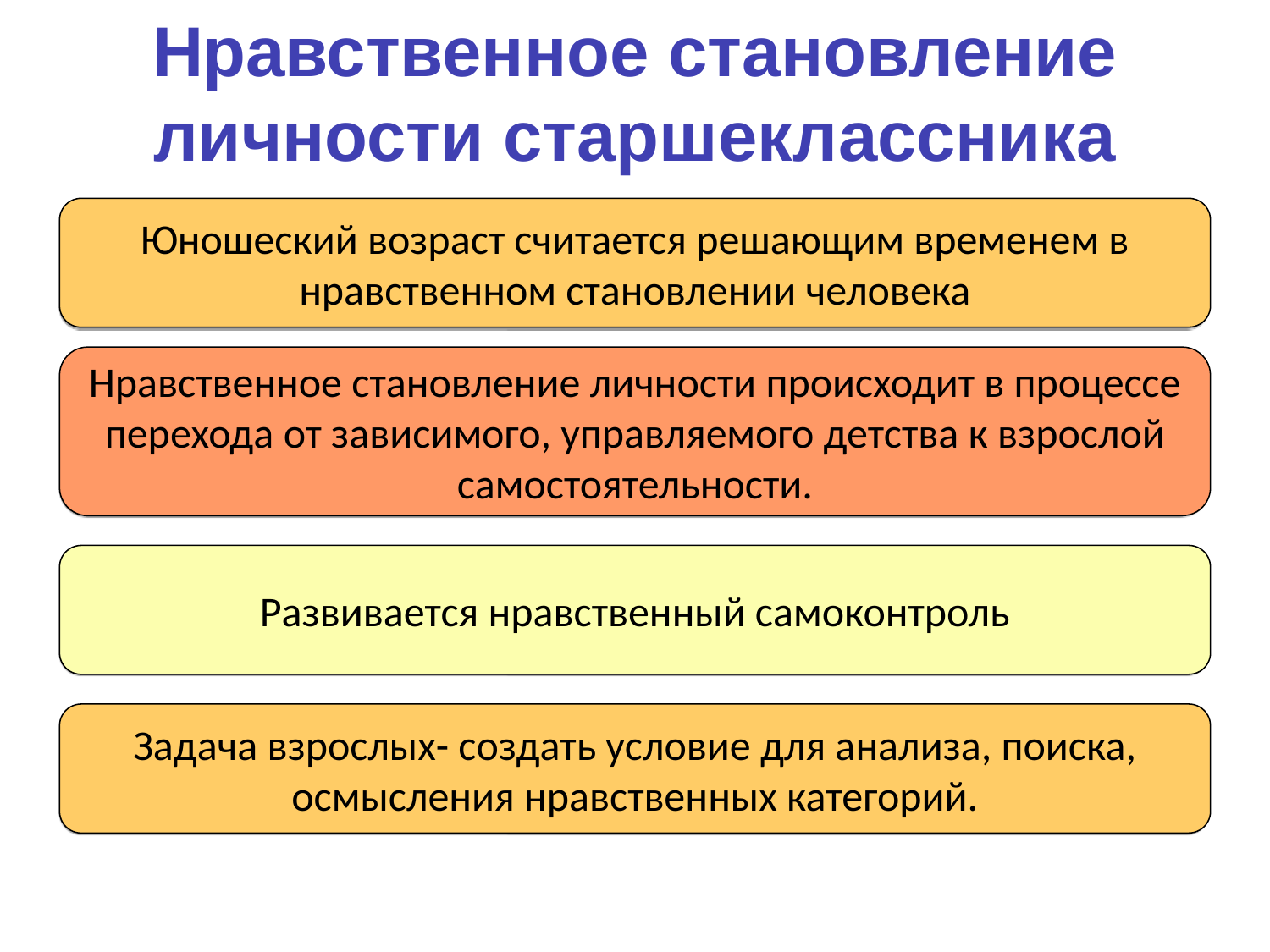

Нравственное становление личности старшеклассника
Юношеский возраст считается решающим временем в нравственном становлении человека
Нравственное становление личности происходит в процессе перехода от зависимого, управляемого детства к взрослой самостоятельности.
Развивается нравственный самоконтроль
Задача взрослых- создать условие для анализа, поиска, осмысления нравственных категорий.